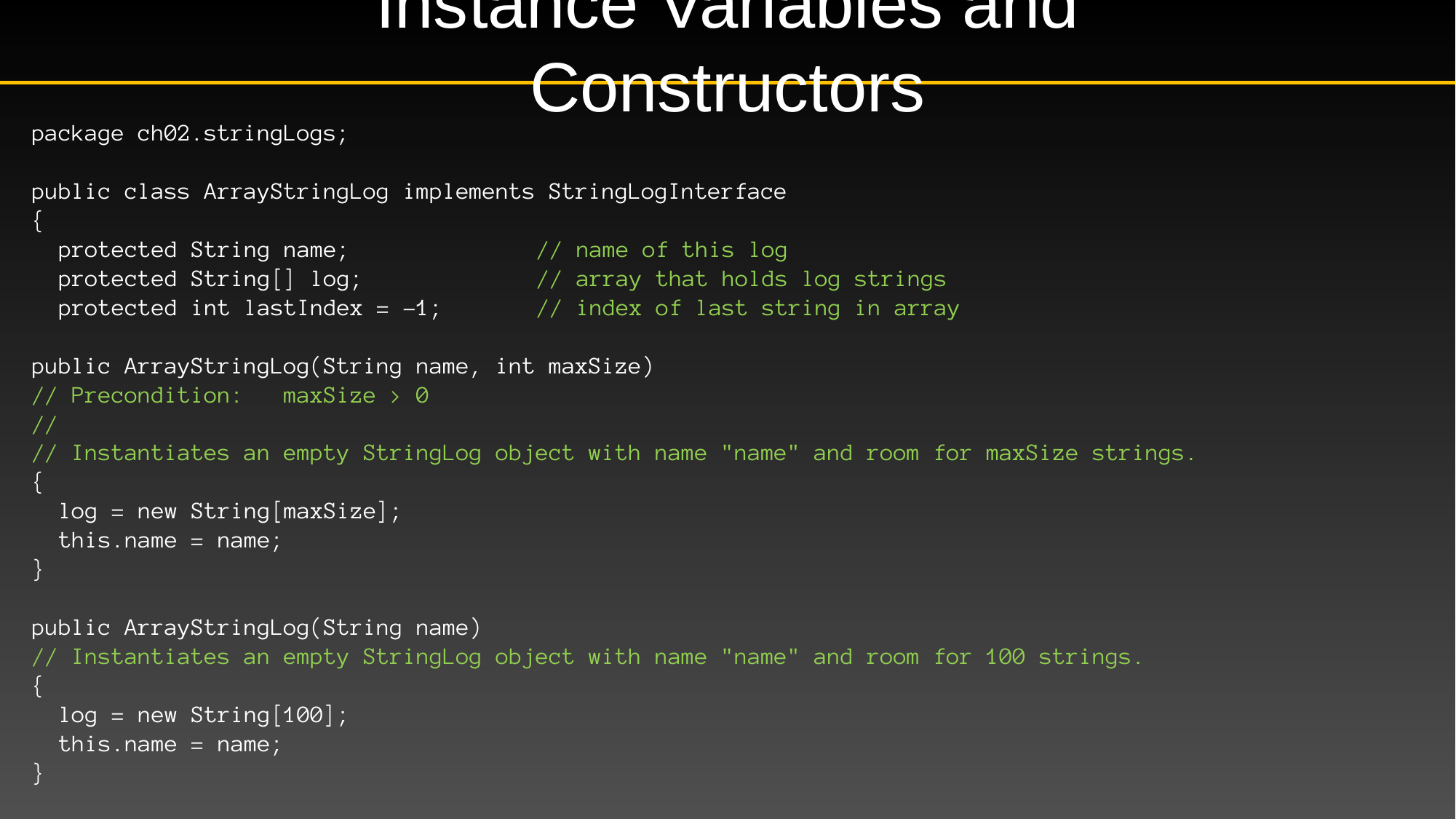

# Instance Variables and Constructors
package ch02.stringLogs;

public class ArrayStringLog implements StringLogInterface
{
  protected String name;              // name of this log
  protected String[] log;             // array that holds log strings
  protected int lastIndex = -1;       // index of last string in array

public ArrayStringLog(String name, int maxSize)
// Precondition:   maxSize > 0
//
// Instantiates an empty StringLog object with name "name" and room for maxSize strings.
{
  log = new String[maxSize];
  this.name = name;
}

public ArrayStringLog(String name)
// Instantiates an empty StringLog object with name "name" and room for 100 strings.
{
  log = new String[100];
  this.name = name;
}